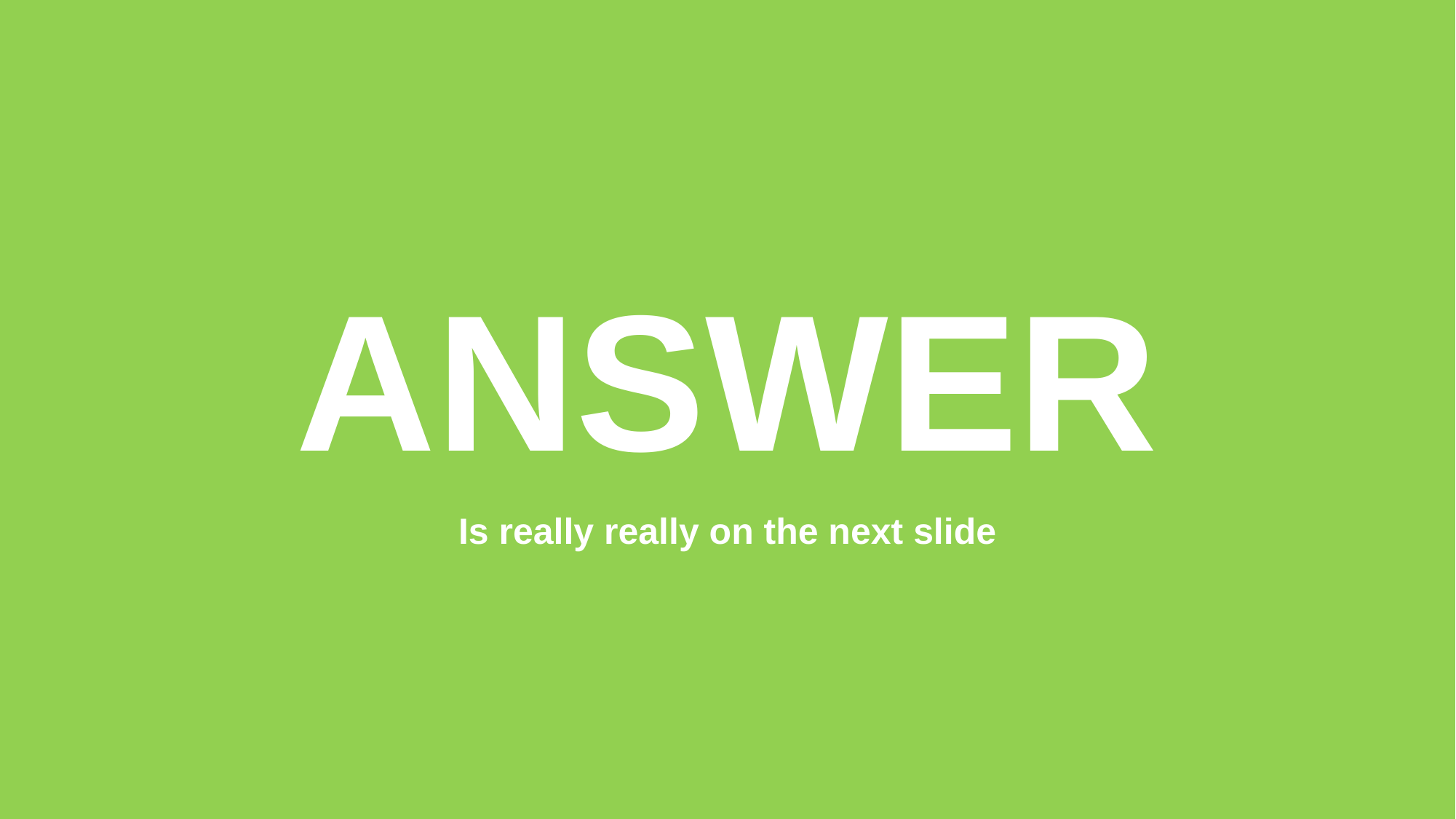

# ANSWER
Is really really on the next slide